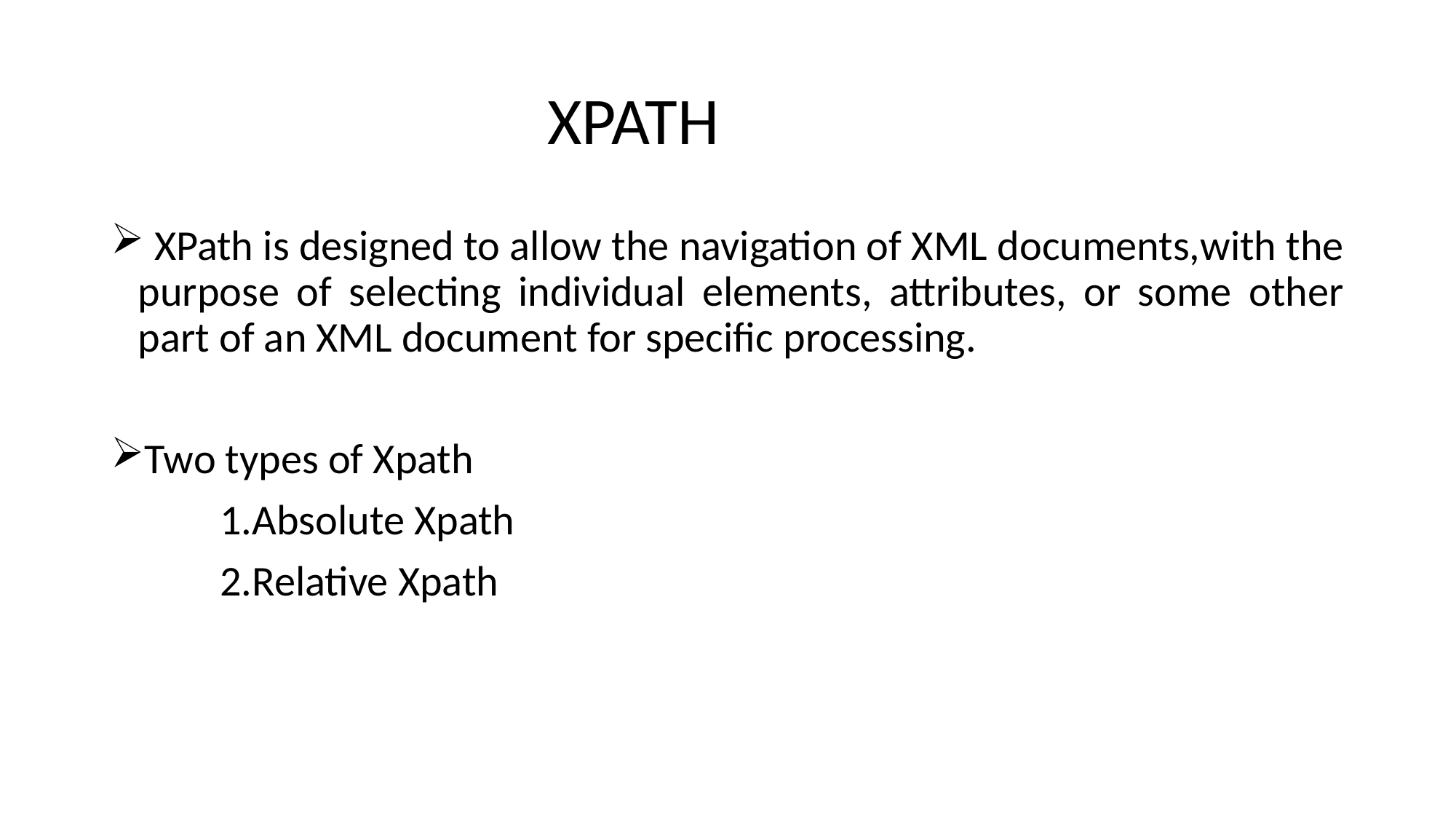

# XPATH
 XPath is designed to allow the navigation of XML documents,with the purpose of selecting individual elements, attributes, or some other part of an XML document for specific processing.

Two types of Xpath
 	1.Absolute Xpath
	2.Relative Xpath